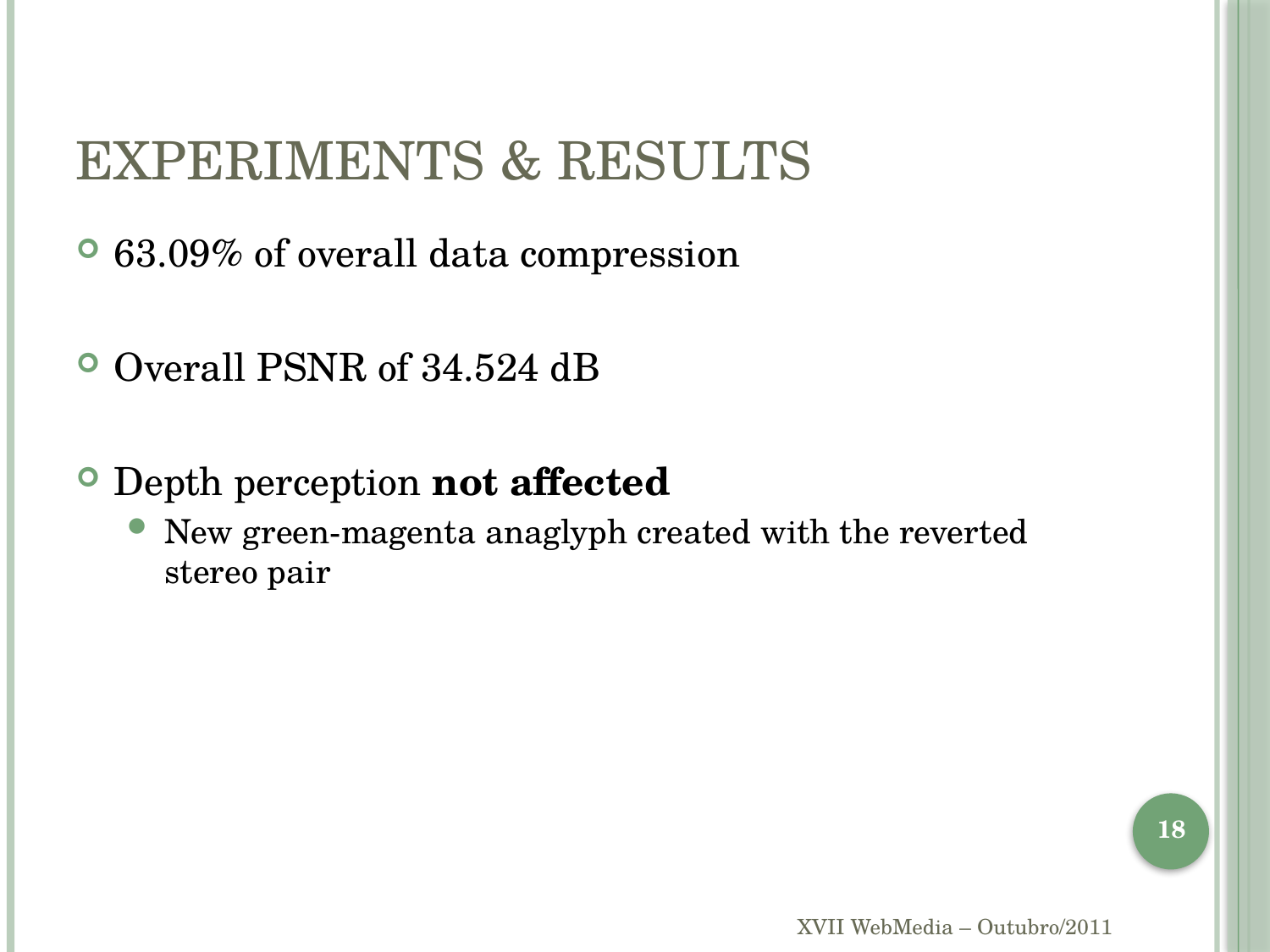

# Experiments & Results
63.09% of overall data compression

Overall PSNR of 34.524 dB

Depth perception not affected
New green-magenta anaglyph created with the reverted stereo pair
18
XVII WebMedia – Outubro/2011